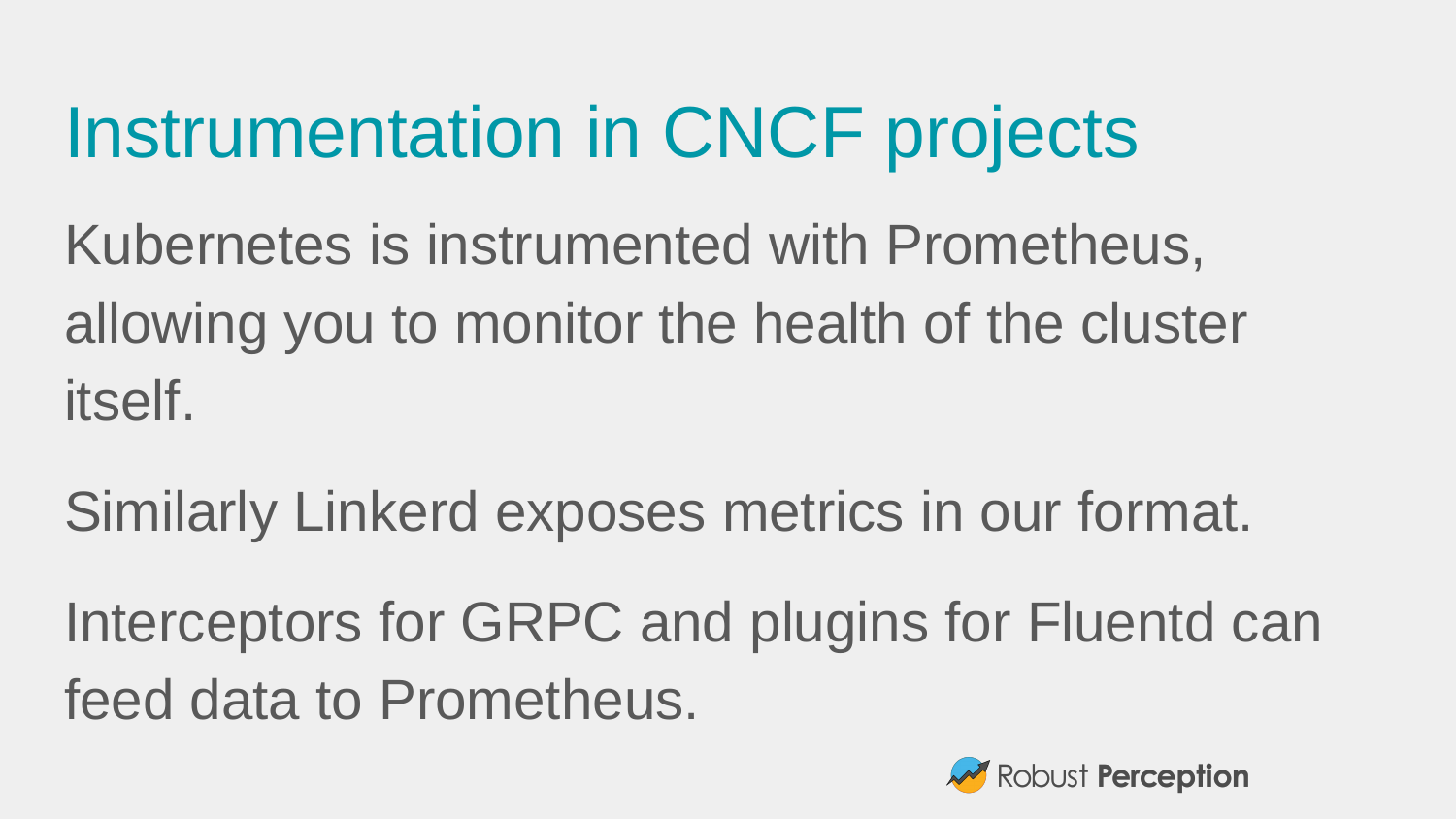

# Instrumentation in CNCF projects
Kubernetes is instrumented with Prometheus, allowing you to monitor the health of the cluster itself.
Similarly Linkerd exposes metrics in our format.
Interceptors for GRPC and plugins for Fluentd can feed data to Prometheus.